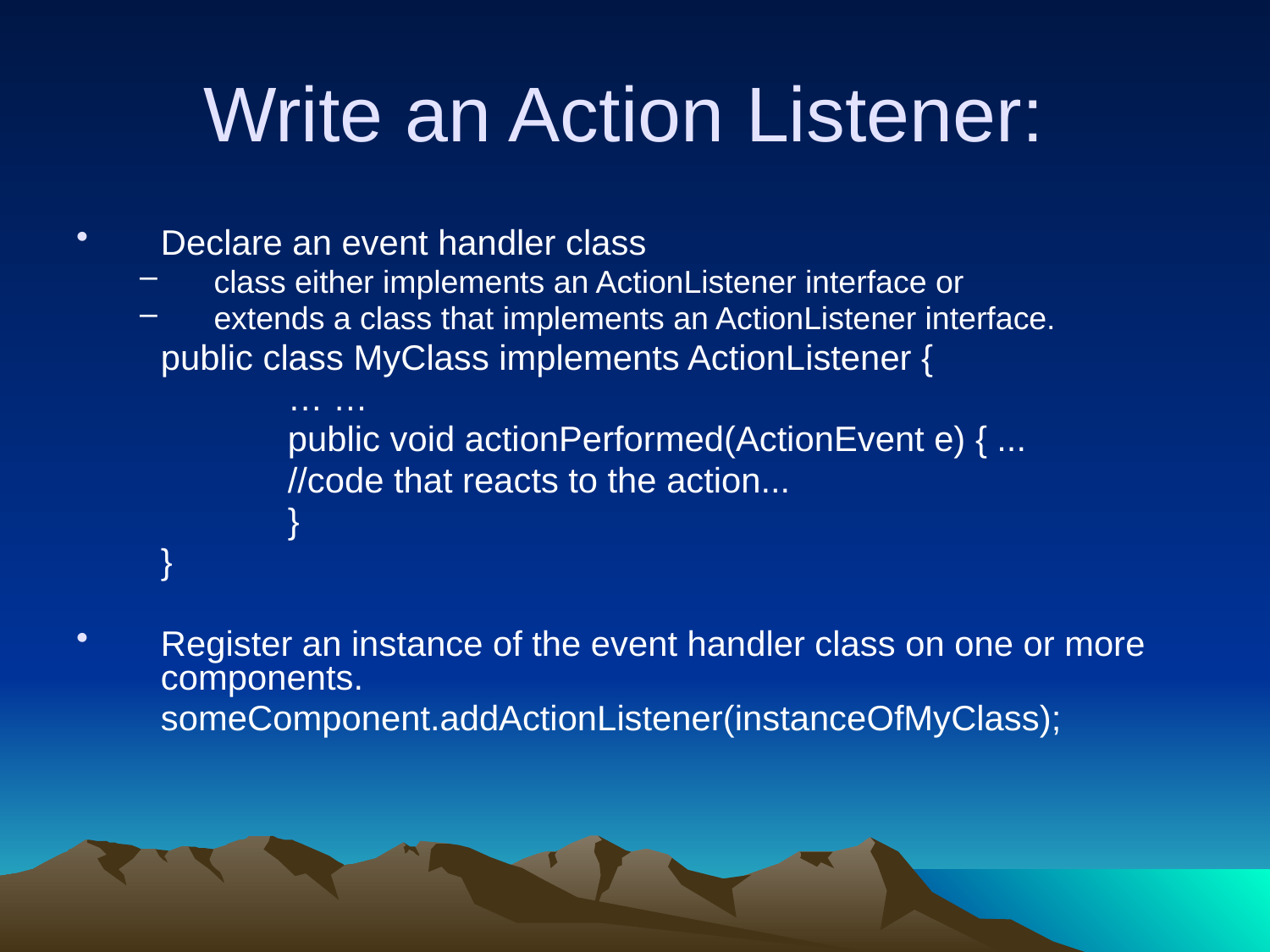

# Write an Action Listener:
Declare an event handler class
class either implements an ActionListener interface or
extends a class that implements an ActionListener interface.
	public class MyClass implements ActionListener {
		… …
		public void actionPerformed(ActionEvent e) { ...
		//code that reacts to the action...
		}
	}

Register an instance of the event handler class on one or more components.
	someComponent.addActionListener(instanceOfMyClass);